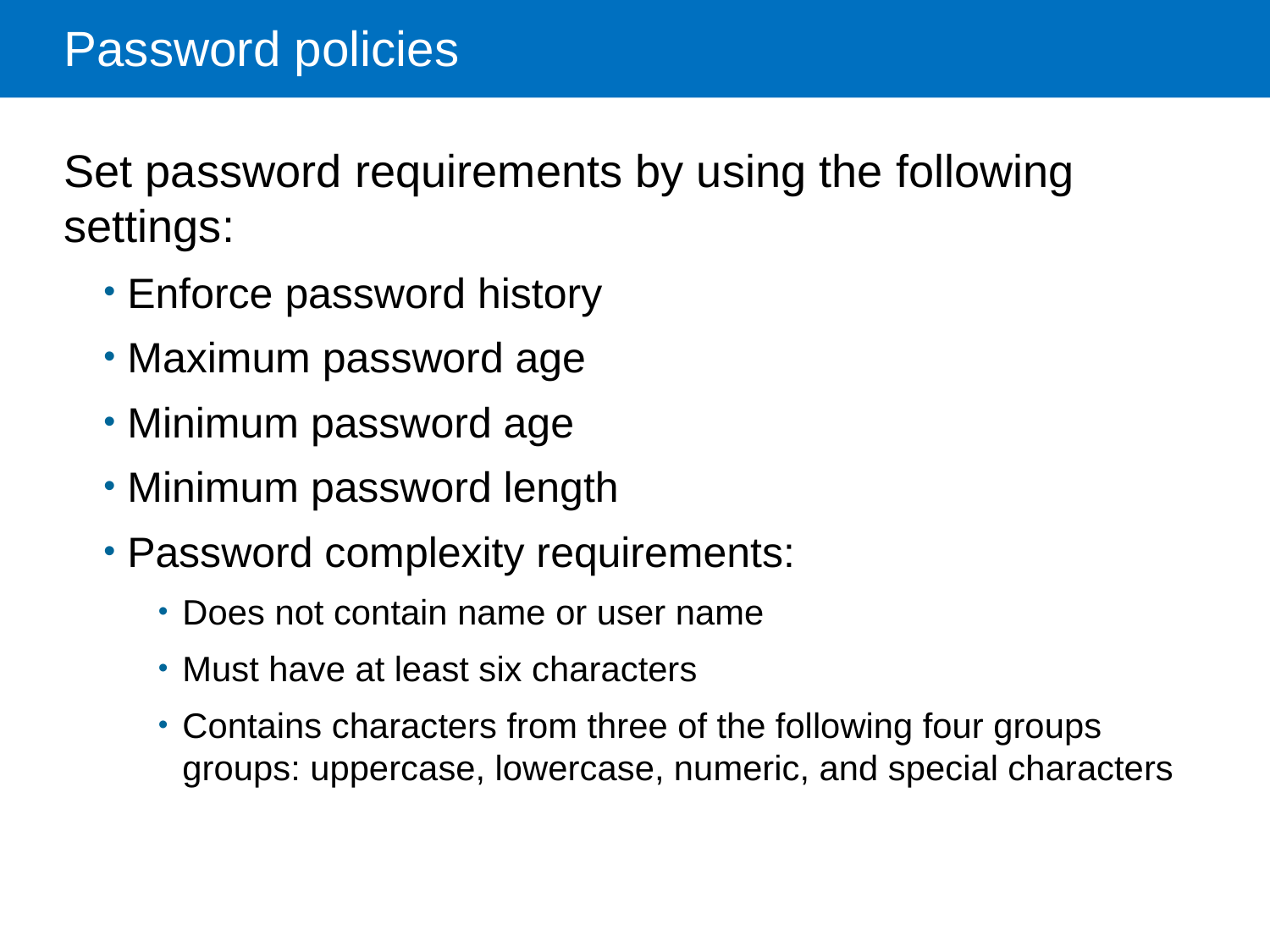

# Password policies
Set password requirements by using the following settings:
Enforce password history
Maximum password age
Minimum password age
Minimum password length
Password complexity requirements:
Does not contain name or user name
Must have at least six characters
Contains characters from three of the following four groups groups: uppercase, lowercase, numeric, and special characters